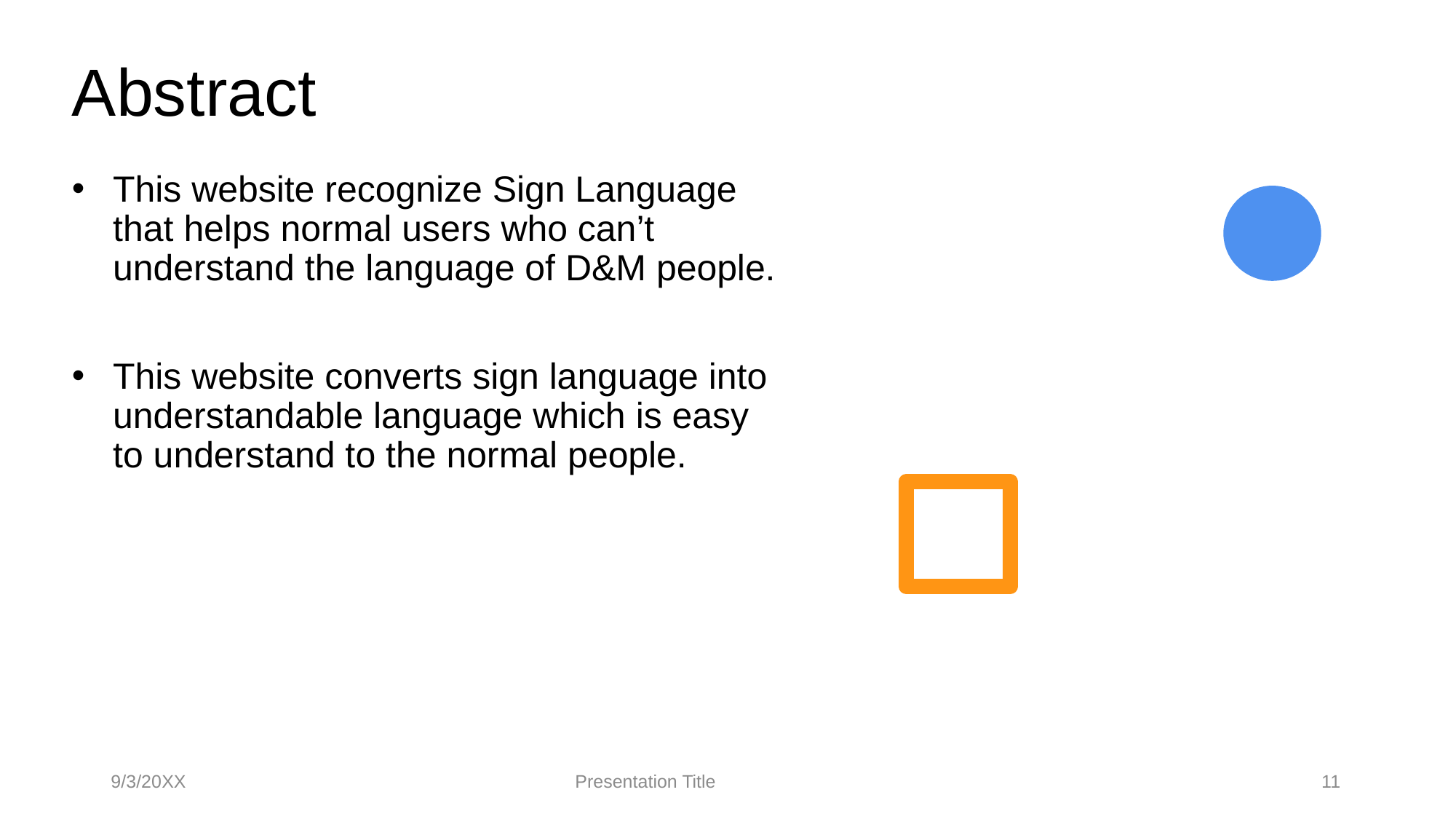

# Abstract
This website recognize Sign Language that helps normal users who can’t understand the language of D&M people.

This website converts sign language into understandable language which is easy to understand to the normal people.
9/3/20XX
Presentation Title
11